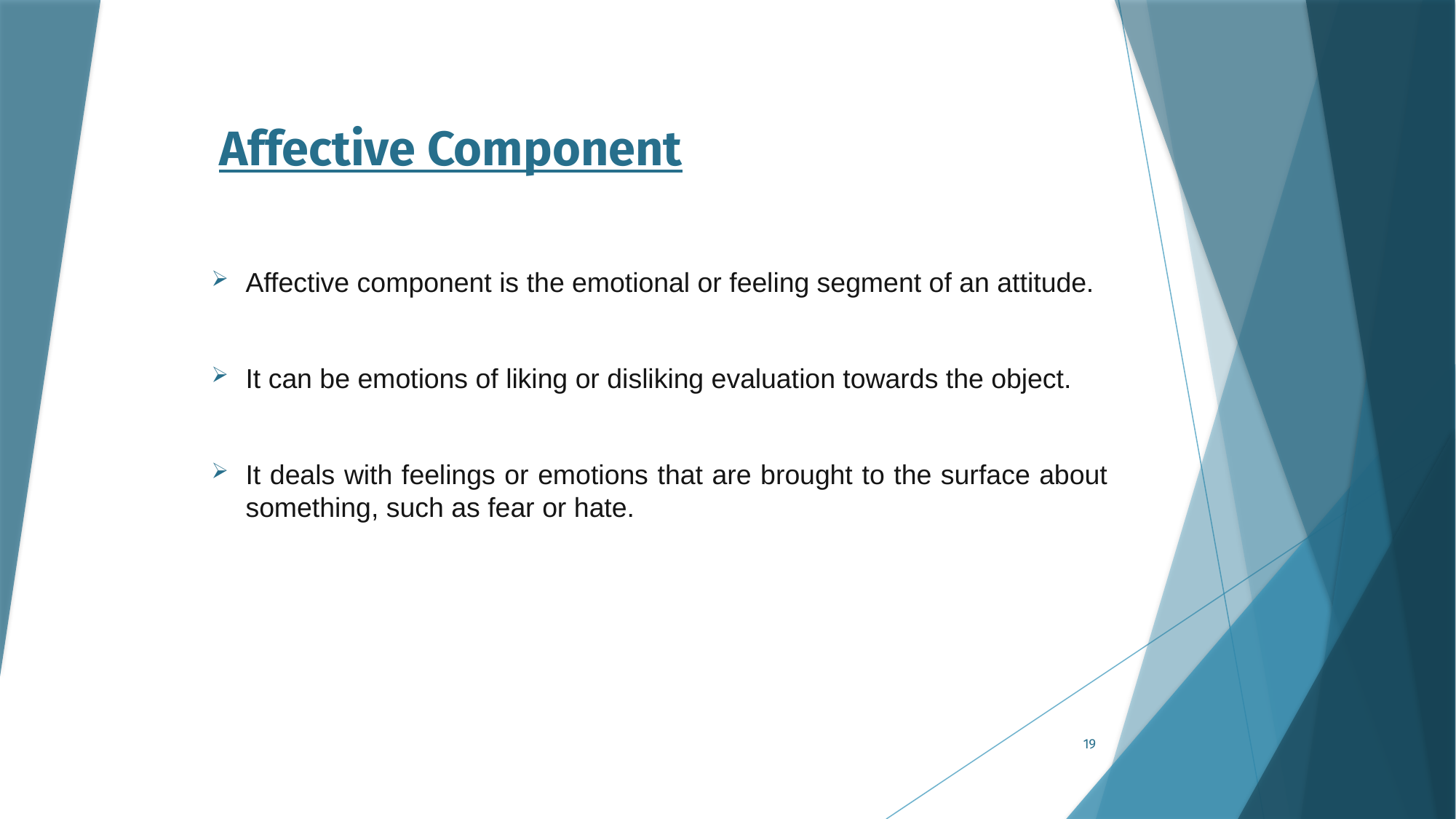

# Affective Component
Affective component is the emotional or feeling segment of an attitude.

It can be emotions of liking or disliking evaluation towards the object.

It deals with feelings or emotions that are brought to the surface about something, such as fear or hate.

19